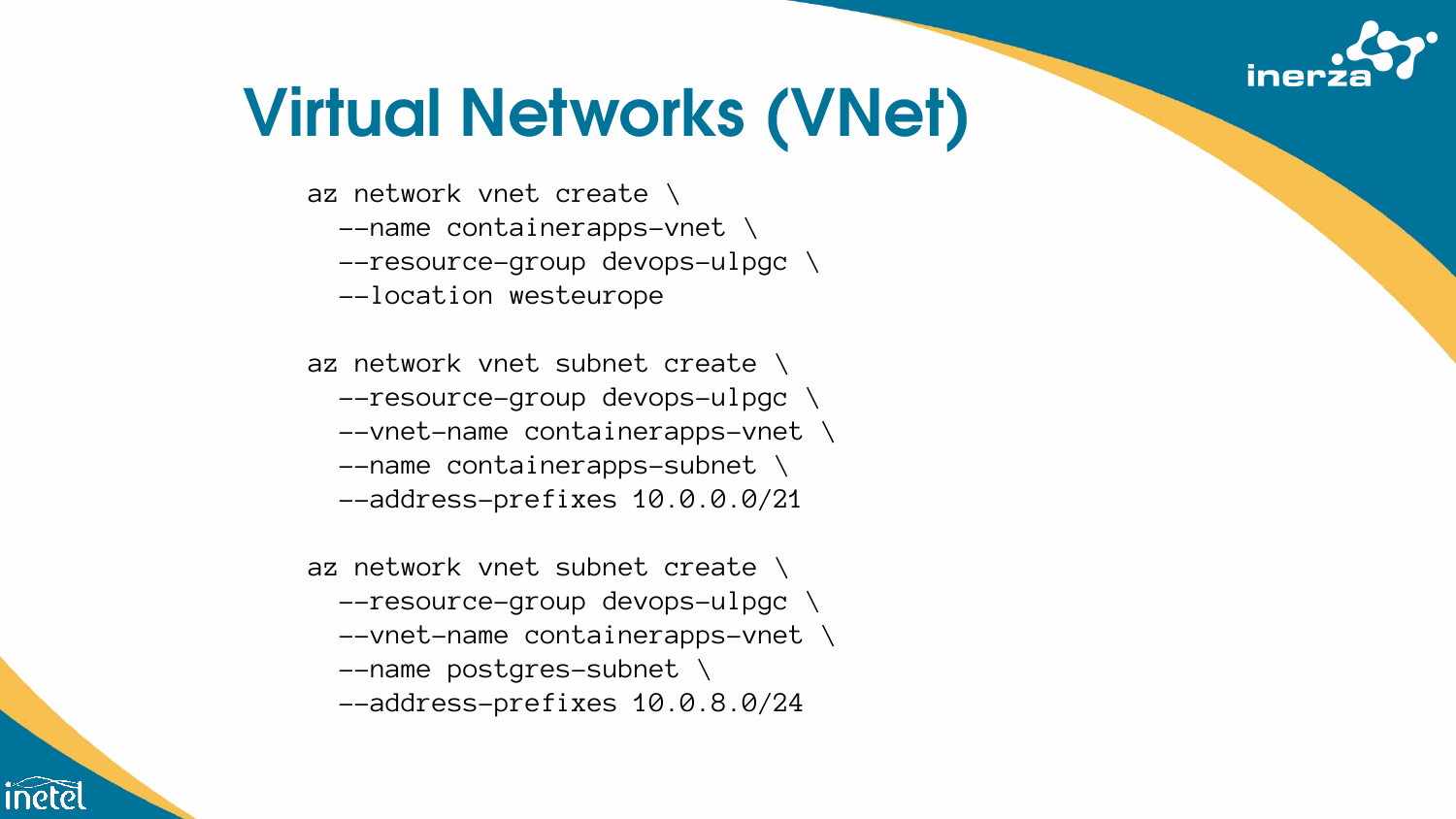

# Virtual Networks (VNet)
az network vnet create \
  --name containerapps-vnet \
  --resource-group devops-ulpgc \
  --location westeurope

az network vnet subnet create \
  --resource-group devops-ulpgc \
  --vnet-name containerapps-vnet \
  --name containerapps-subnet \
  --address-prefixes 10.0.0.0/21

az network vnet subnet create \
  --resource-group devops-ulpgc \
  --vnet-name containerapps-vnet \
  --name postgres-subnet \
  --address-prefixes 10.0.8.0/24